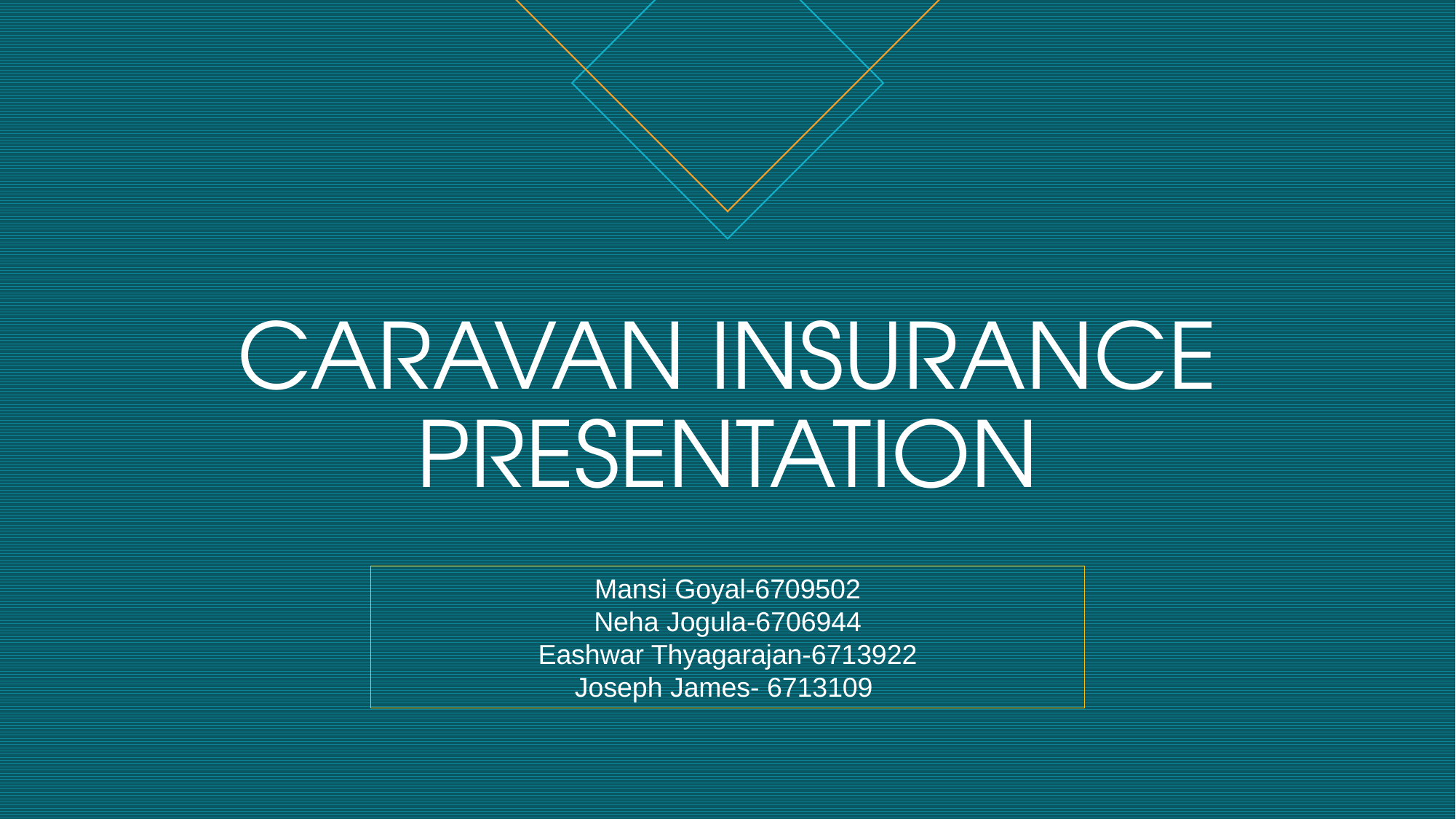

# CARAVAN INSURANCE PRESENTATION
Mansi Goyal-6709502
Neha Jogula-6706944
Eashwar Thyagarajan-6713922
Joseph James- 6713109